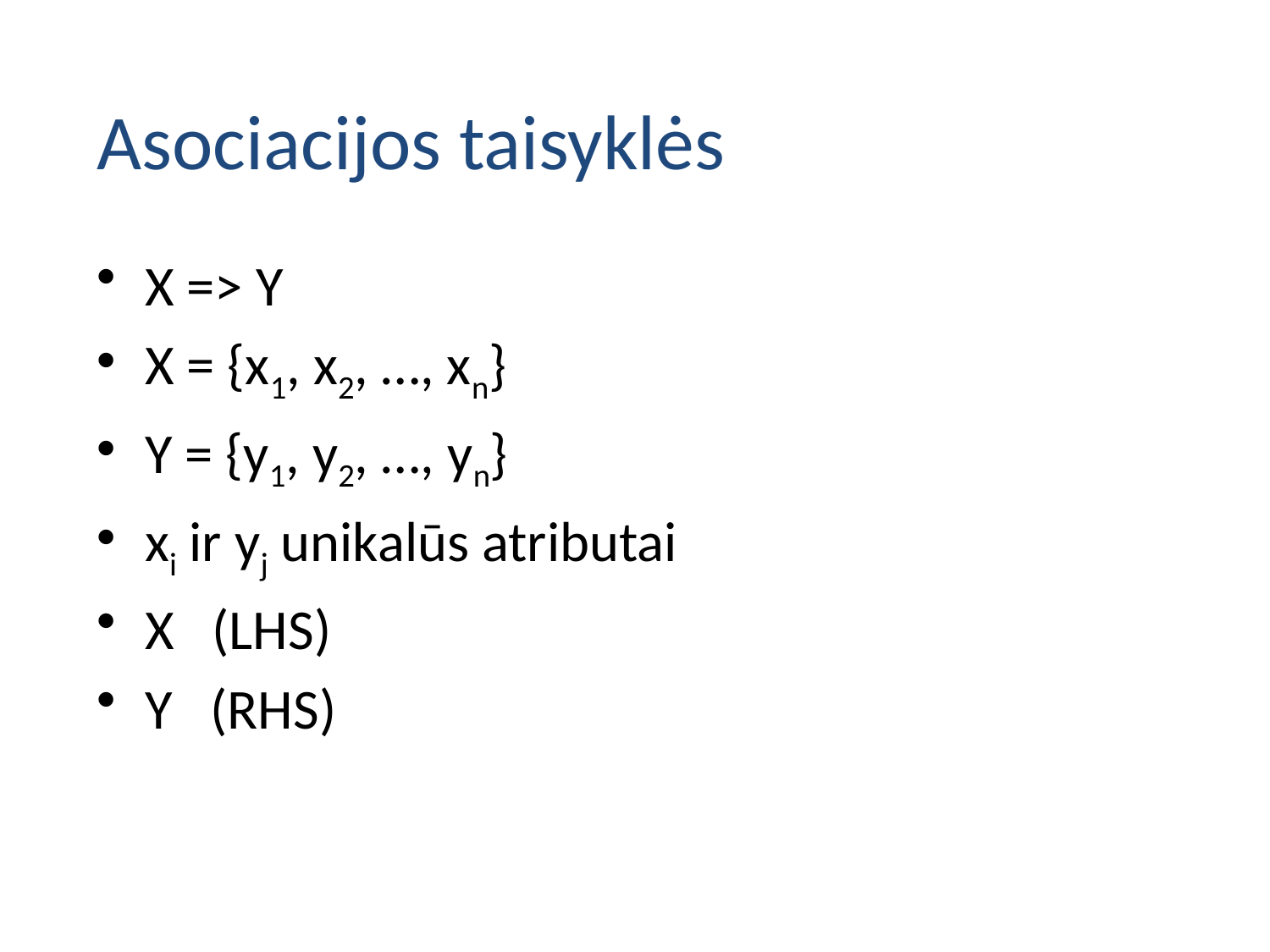

Asociacijos taisyklės
X => Y
X = {x1, x2, …, xn}
Y = {y1, y2, …, yn}
xi ir yj unikalūs atributai
X   (LHS)
Y   (RHS)